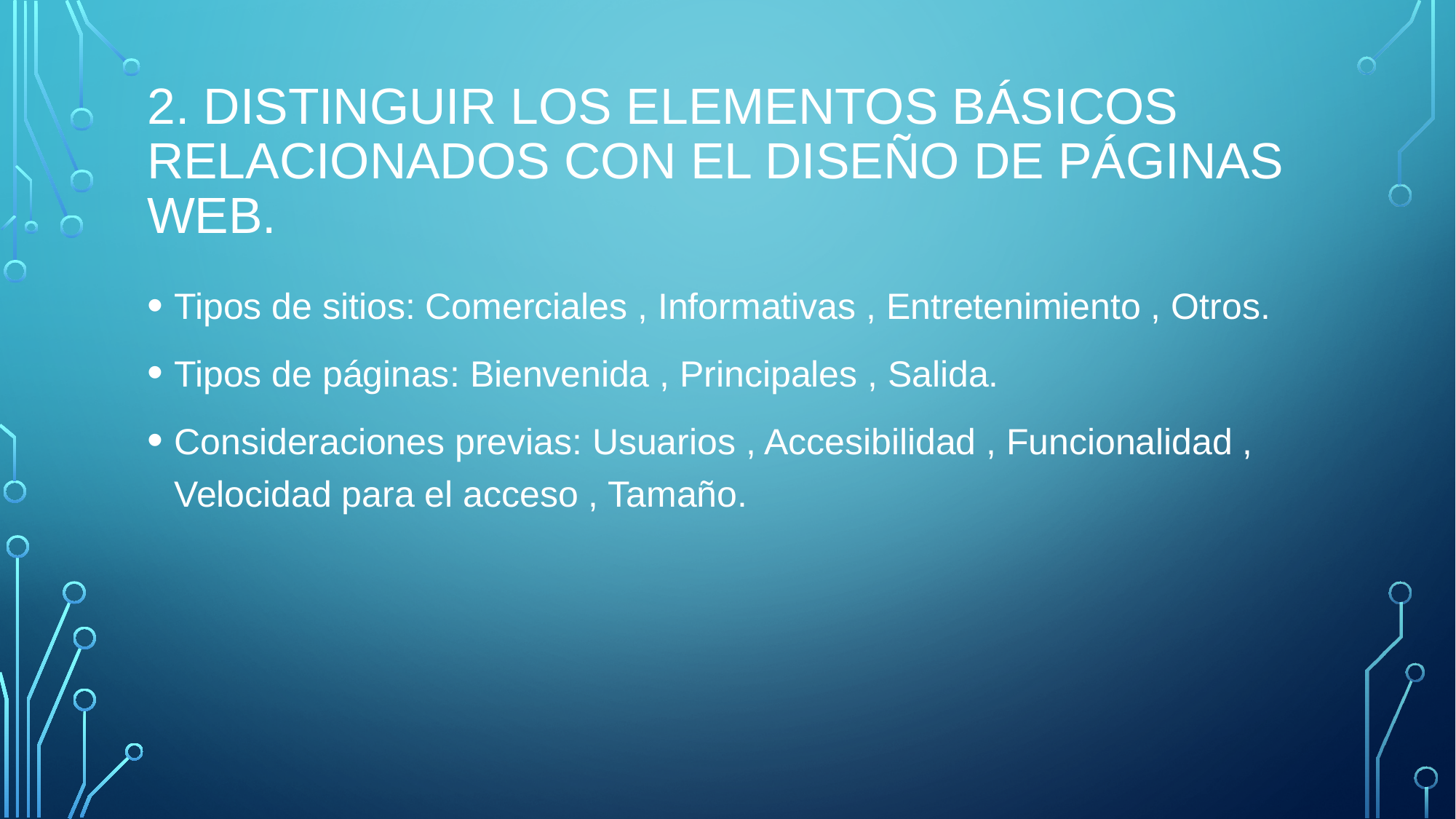

# 2. Distinguir los elementos básicos relacionados con el diseño de páginas WEB.
Tipos de sitios: Comerciales , Informativas , Entretenimiento , Otros.
Tipos de páginas: Bienvenida , Principales , Salida.
Consideraciones previas: Usuarios , Accesibilidad , Funcionalidad , Velocidad para el acceso , Tamaño.